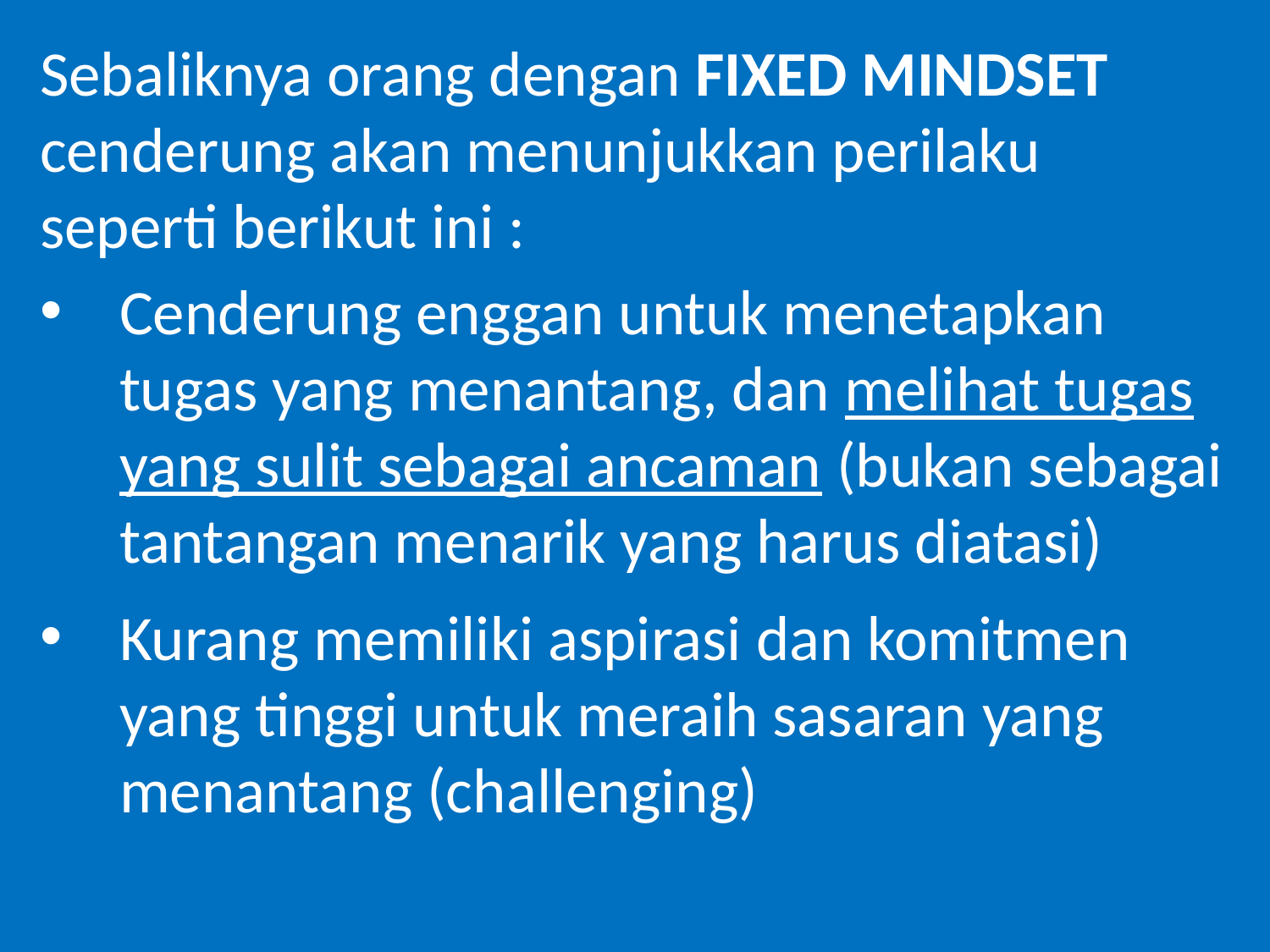

Sebaliknya orang dengan FIXED MINDSET cenderung akan menunjukkan perilaku seperti berikut ini :
Cenderung enggan untuk menetapkan tugas yang menantang, dan melihat tugas yang sulit sebagai ancaman (bukan sebagai tantangan menarik yang harus diatasi)
Kurang memiliki aspirasi dan komitmen yang tinggi untuk meraih sasaran yang menantang (challenging)